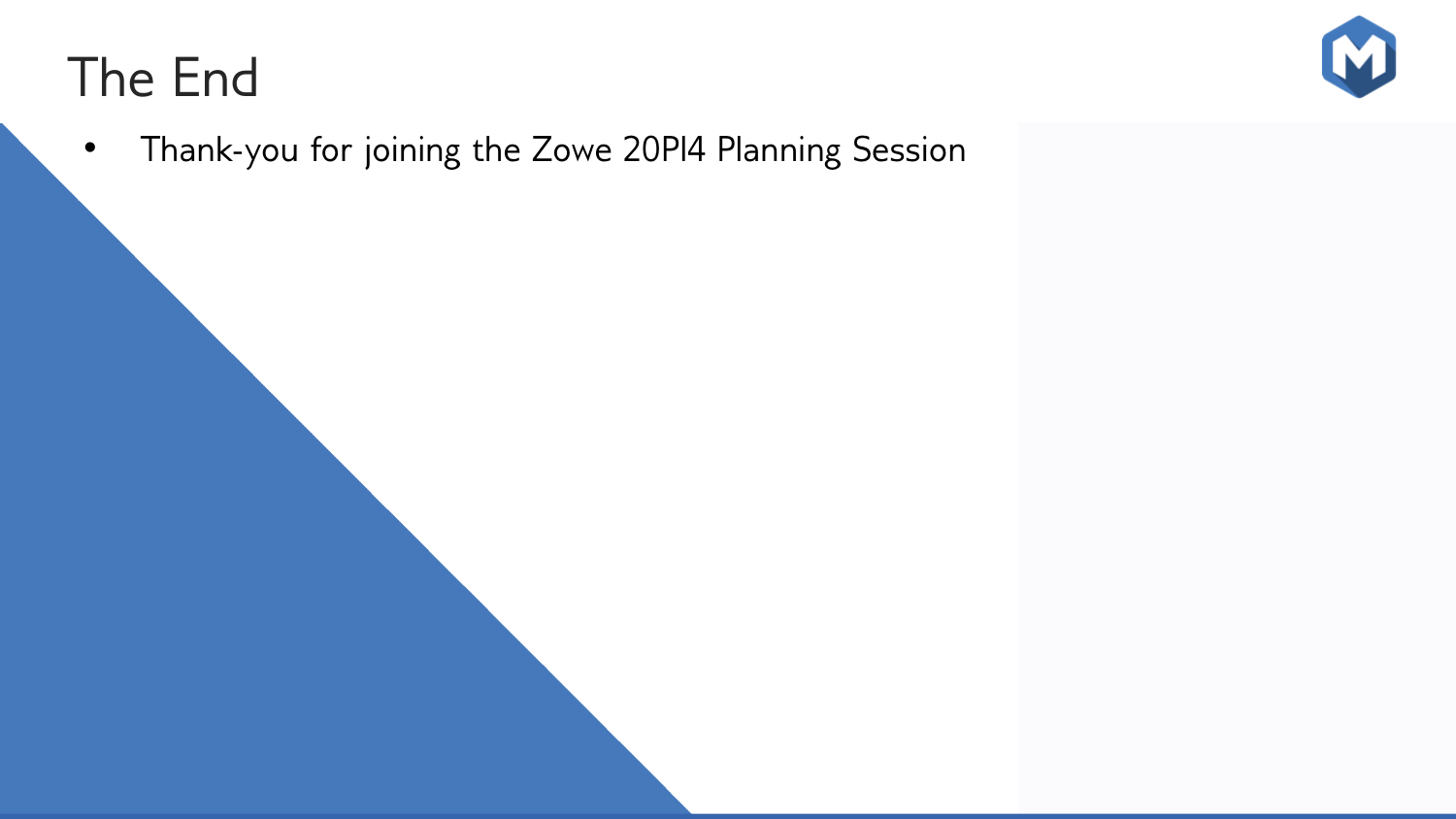

The End
Thank-you for joining the Zowe 20PI4 Planning Session